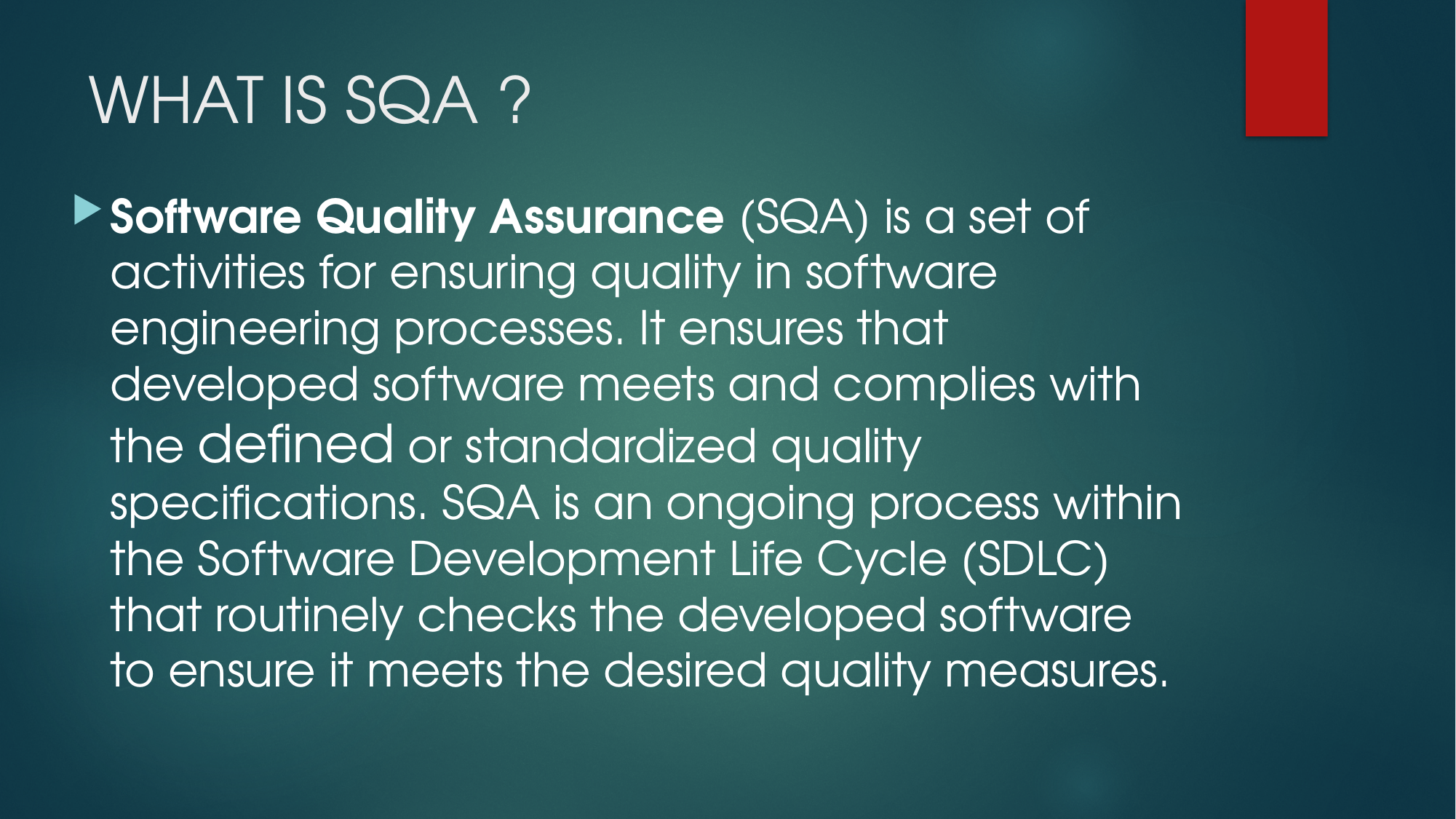

# WHAT IS SQA ?
Software Quality Assurance (SQA) is a set of activities for ensuring quality in software engineering processes. It ensures that developed software meets and complies with the defined or standardized quality specifications. SQA is an ongoing process within the Software Development Life Cycle (SDLC) that routinely checks the developed software to ensure it meets the desired quality measures.